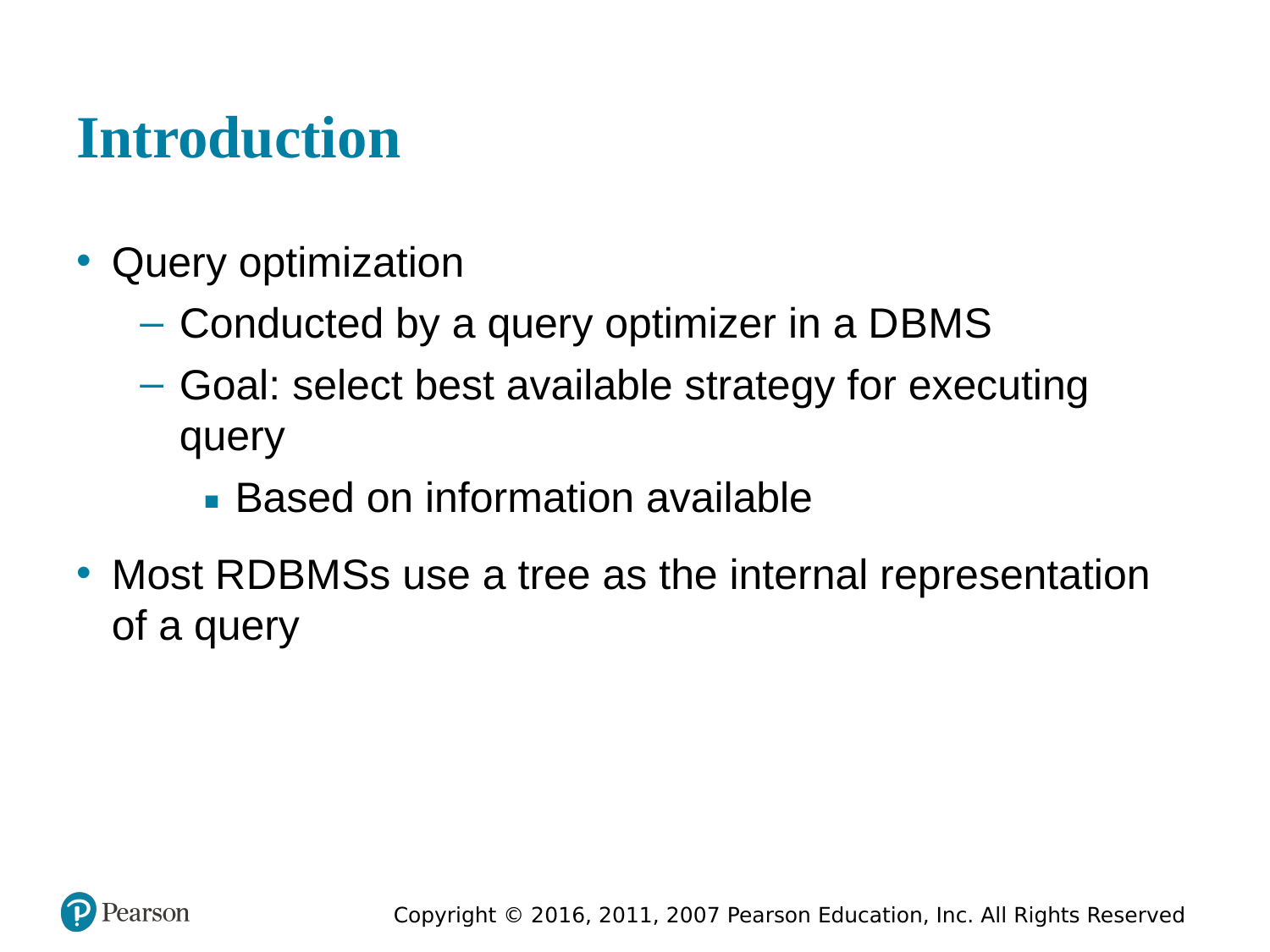

# Introduction
Query optimization
Conducted by a query optimizer in a D B M S
Goal: select best available strategy for executing query
Based on information available
Most R D B M Ss use a tree as the internal representation of a query